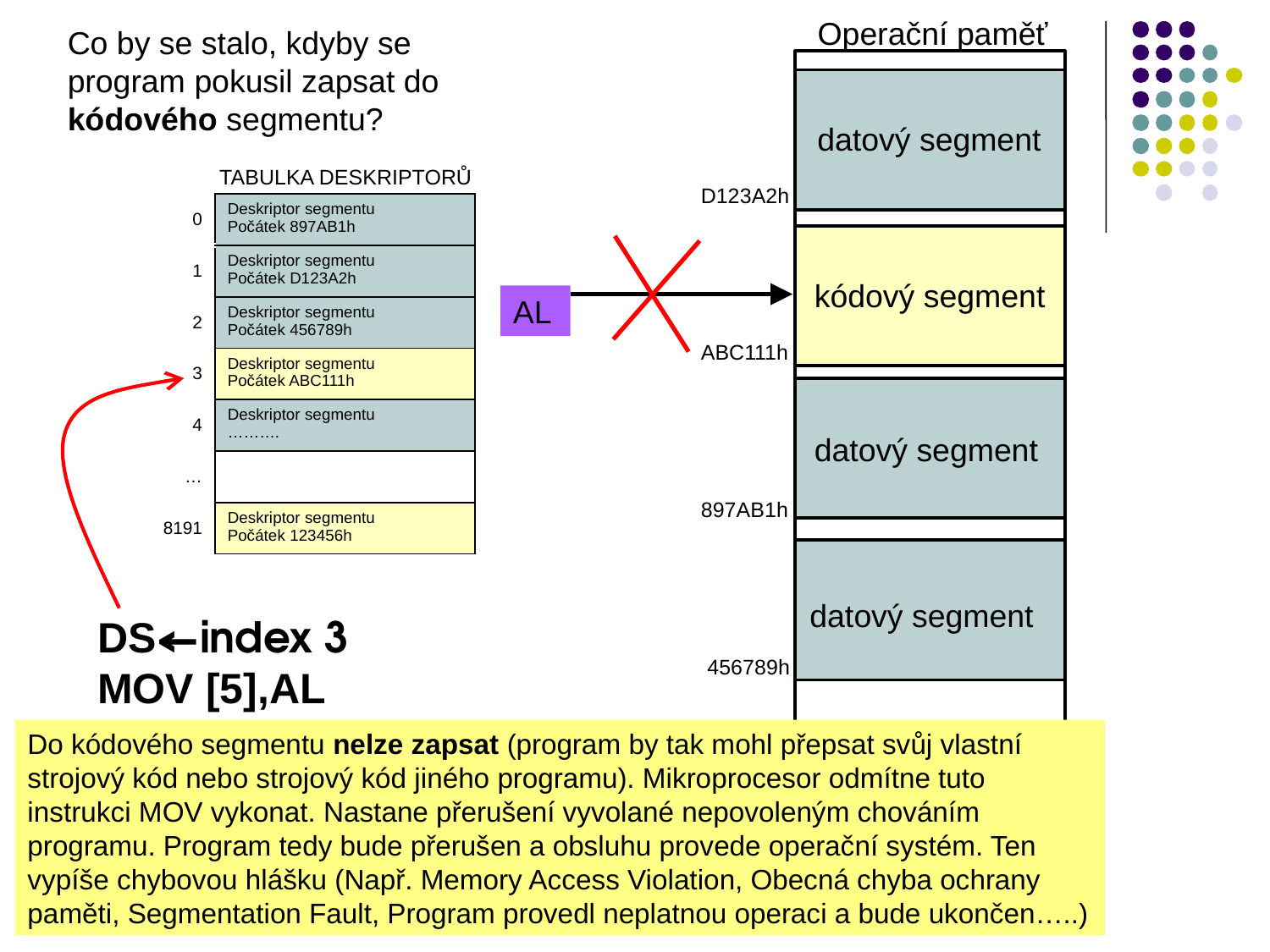

Operační paměť
Co by se stalo, kdyby se program pokusil zapsat do kódového segmentu?

datový segment
TABULKA DESKRIPTORŮ
D123A2h
| 0 | Deskriptor segmentu Počátek 897AB1h |
| --- | --- |
| 1 | Deskriptor segmentu Počátek D123A2h |
| 2 | Deskriptor segmentu Počátek 456789h |
| 3 | Deskriptor segmentu Počátek ABC111h |
| 4 | Deskriptor segmentu ………. |
| … |  |
| 8191 | Deskriptor segmentu Počátek 123456h |

kódový segment
AL
ABC111h

datový segment
897AB1h

datový segment
DS←index 3
MOV [5],AL
456789h
Do kódového segmentu nelze zapsat (program by tak mohl přepsat svůj vlastní strojový kód nebo strojový kód jiného programu). Mikroprocesor odmítne tuto instrukci MOV vykonat. Nastane přerušení vyvolané nepovoleným chováním programu. Program tedy bude přerušen a obsluhu provede operační systém. Ten vypíše chybovou hlášku (Např. Memory Access Violation, Obecná chyba ochrany paměti, Segmentation Fault, Program provedl neplatnou operaci a bude ukončen…..)

kódový segment
123456h